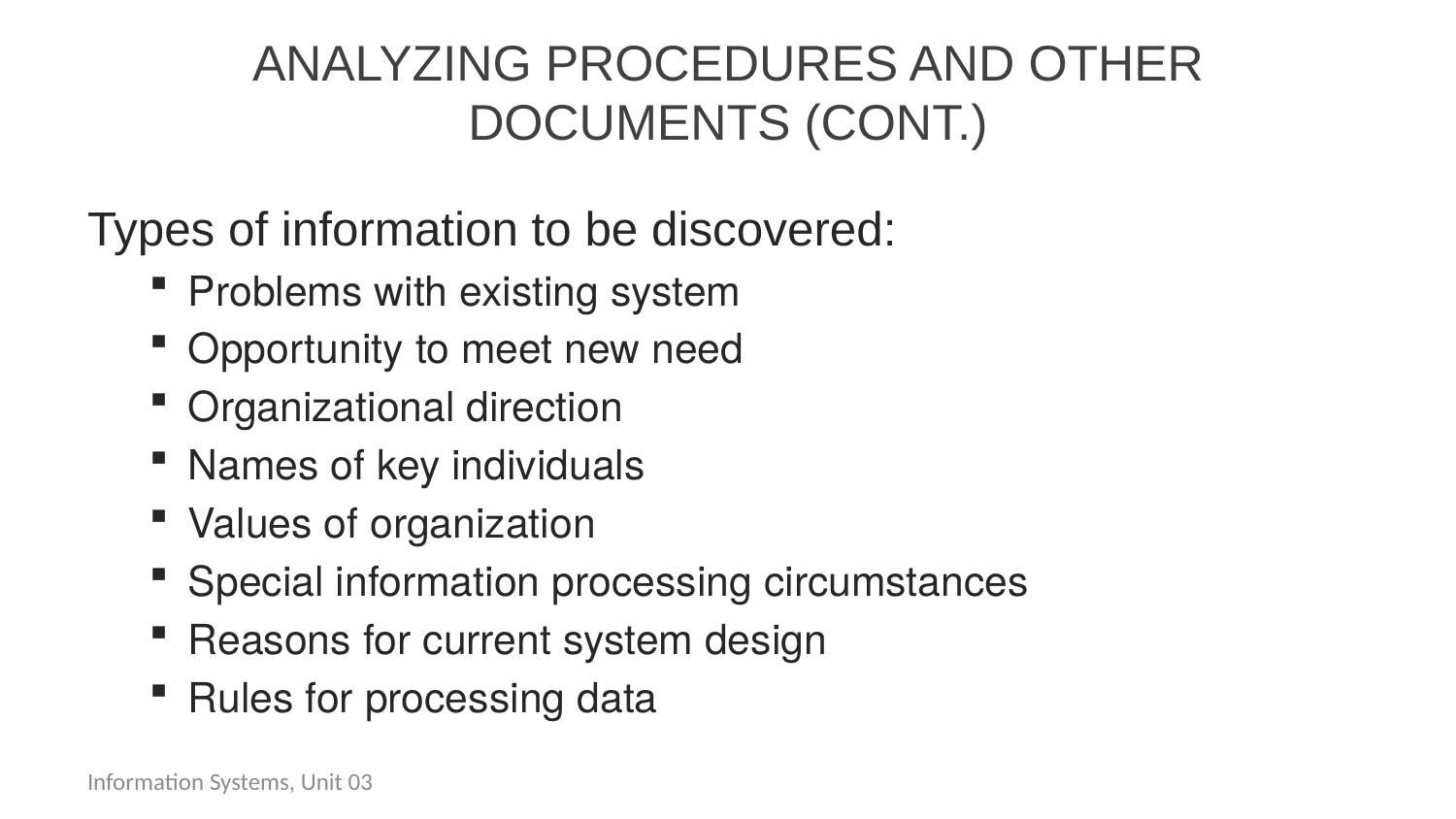

# Analyzing Procedures and Other Documents (Cont.)
Types of information to be discovered:
Problems with existing system
Opportunity to meet new need
Organizational direction
Names of key individuals
Values of organization
Special information processing circumstances
Reasons for current system design
Rules for processing data

Information Systems, Unit 03
22